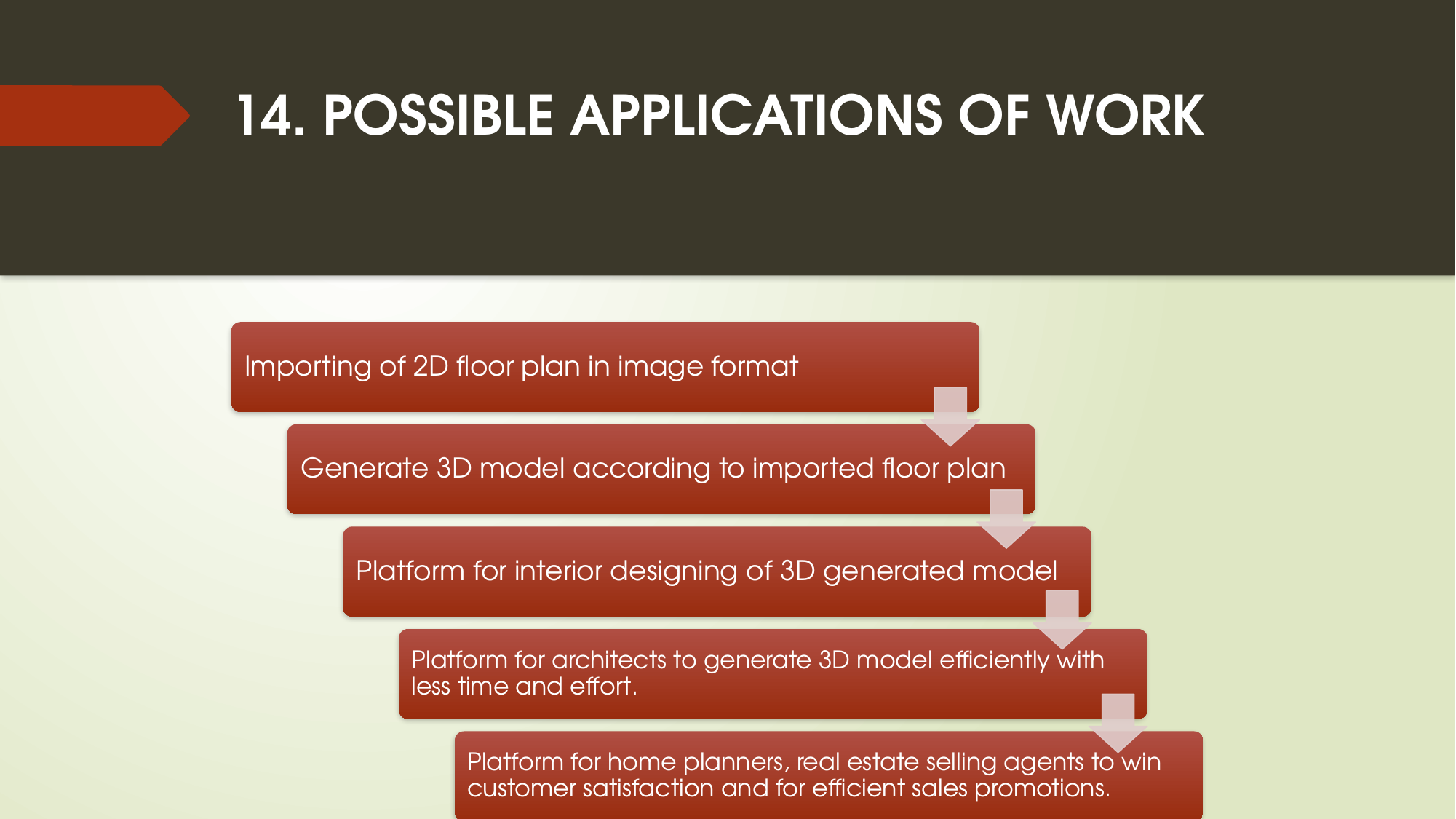

# 14. POSSIBLE APPLICATIONS OF WORK

Importing of 2D floor plan in image format
Generate 3D model according to imported floor plan
Platform for interior designing of 3D generated model
Platform for architects to generate 3D model efficiently with less time and effort.
Platform for home planners, real estate selling agents to win customer satisfaction and for efficient sales promotions.